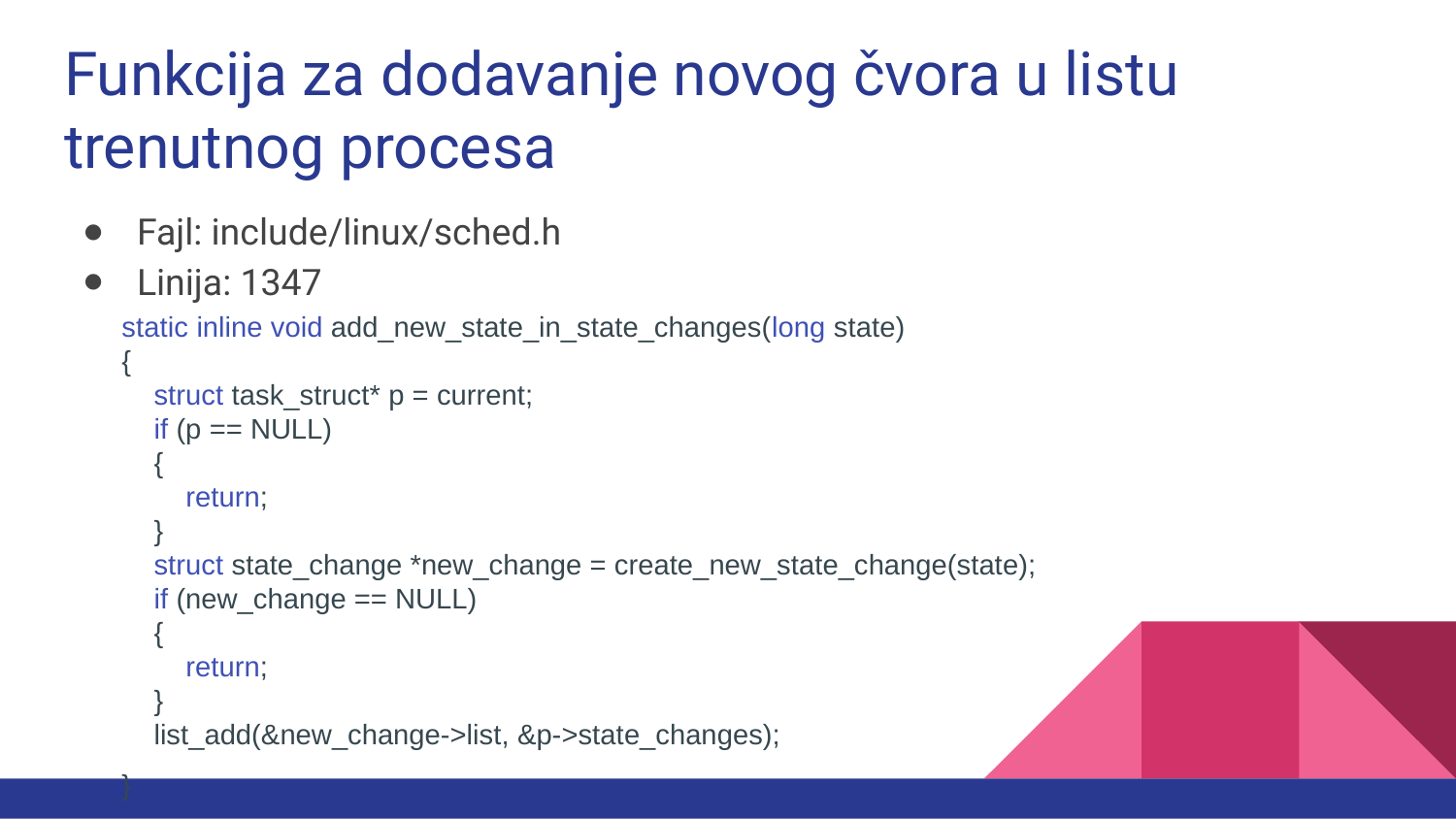

# Funkcija za dodavanje novog čvora u listu trenutnog procesa
Fajl: include/linux/sched.h
Linija: 1347
static inline void add_new_state_in_state_changes(long state)
{
    struct task_struct* p = current;
    if (p == NULL)
    {
        return;
    }
    struct state_change *new_change = create_new_state_change(state);
    if (new_change == NULL)
    {
        return;
    }
    list_add(&new_change->list, &p->state_changes);
}